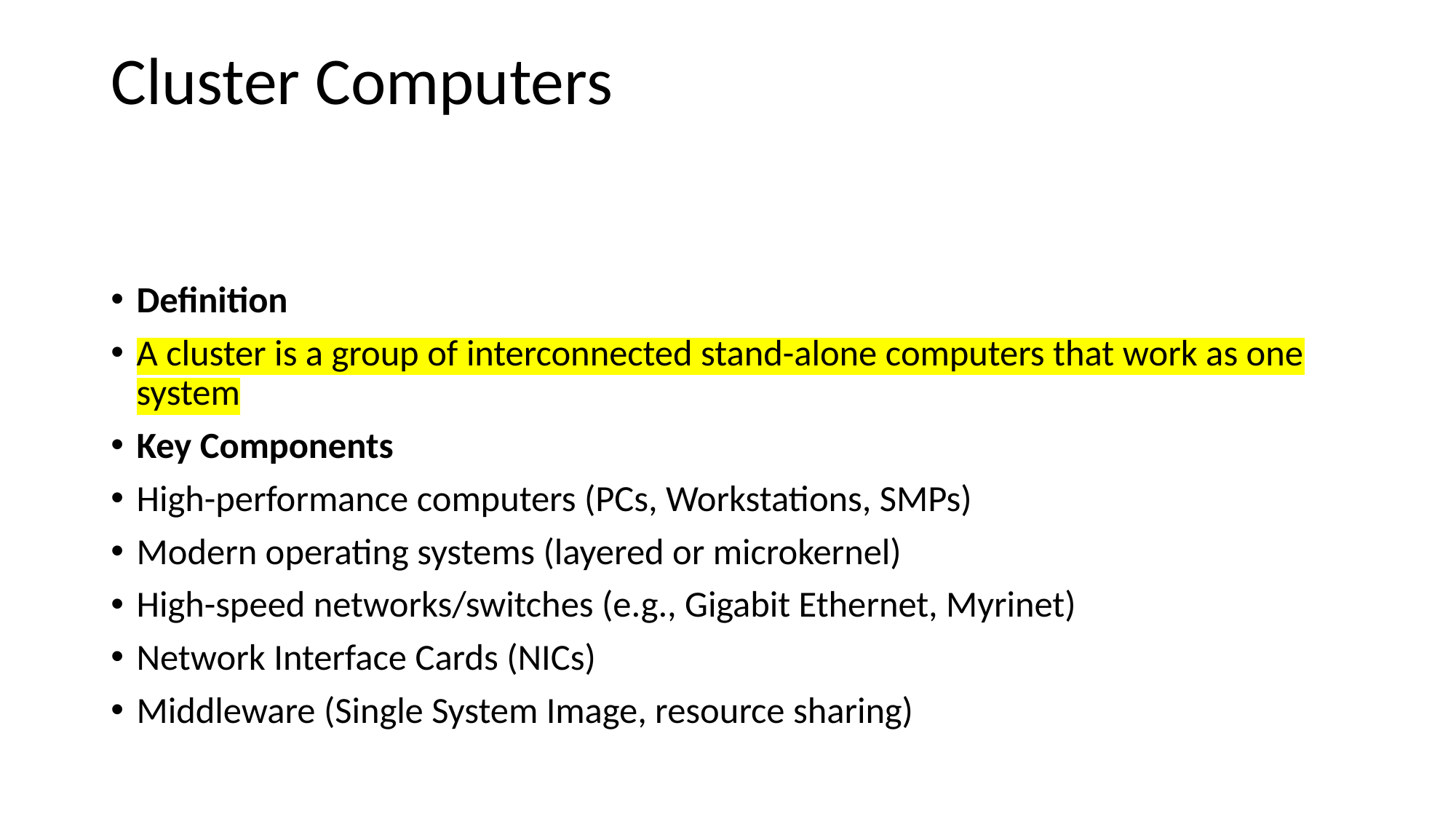

# Cluster Computers

Definition
A cluster is a group of interconnected stand-alone computers that work as one system
Key Components
High-performance computers (PCs, Workstations, SMPs)
Modern operating systems (layered or microkernel)
High-speed networks/switches (e.g., Gigabit Ethernet, Myrinet)
Network Interface Cards (NICs)
Middleware (Single System Image, resource sharing)